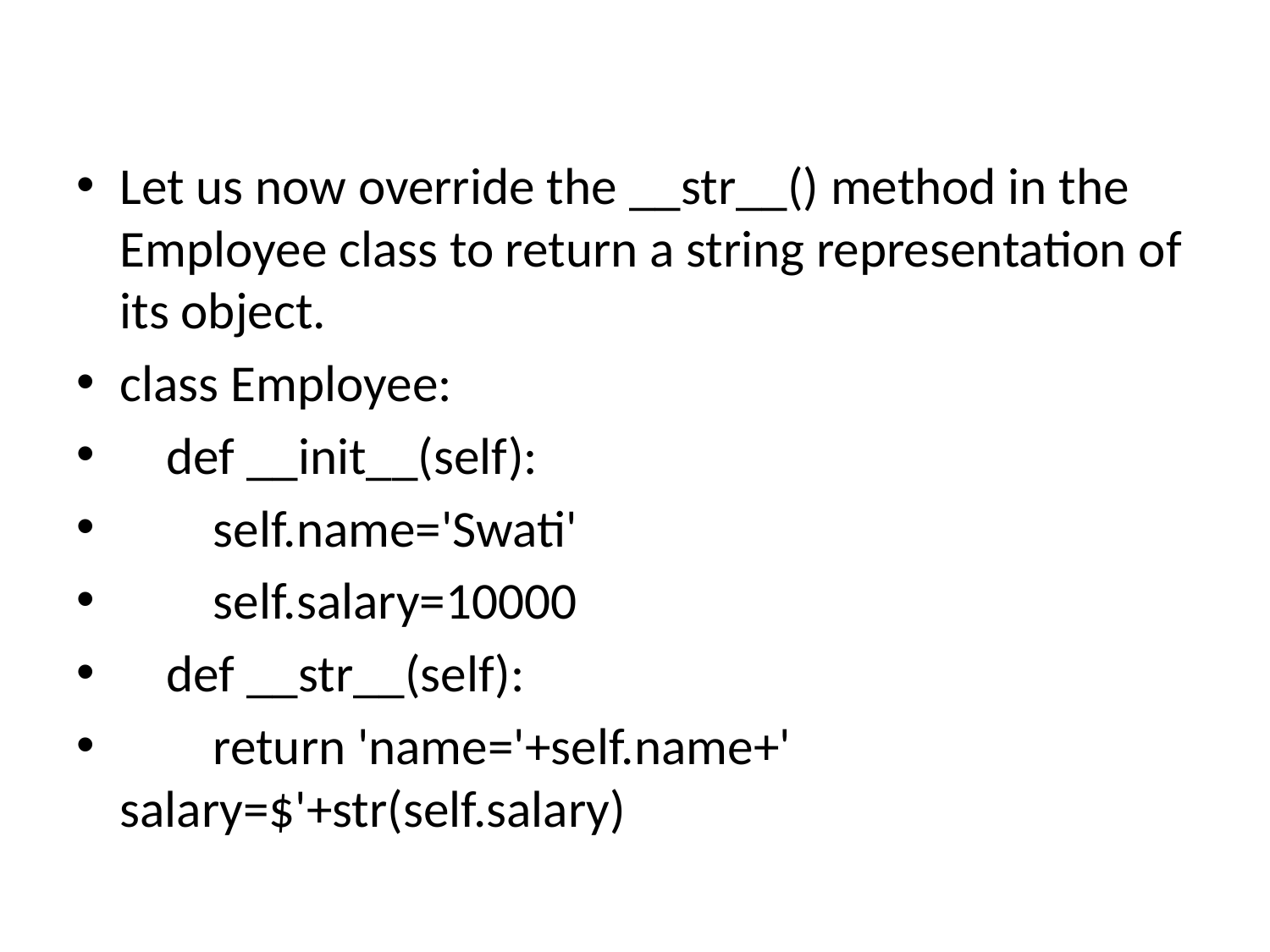

#
Let us now override the __str__() method in the Employee class to return a string representation of its object.
class Employee:
    def __init__(self):
        self.name='Swati'
        self.salary=10000
    def __str__(self):
        return 'name='+self.name+' salary=$'+str(self.salary)